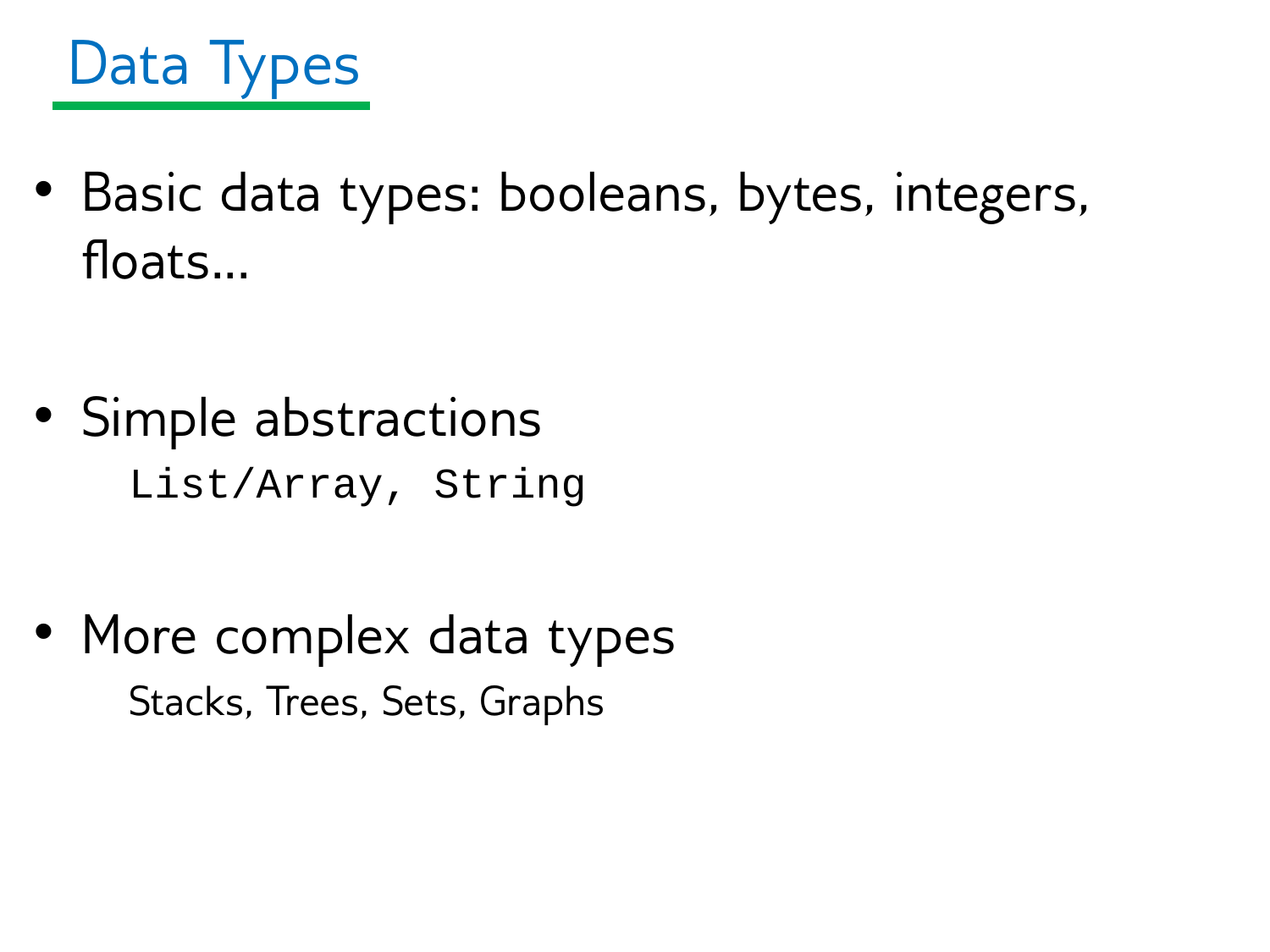

# Data Types
Basic data types: booleans, bytes, integers, floats...

Simple abstractions
List/Array, String

More complex data types
Stacks, Trees, Sets, Graphs